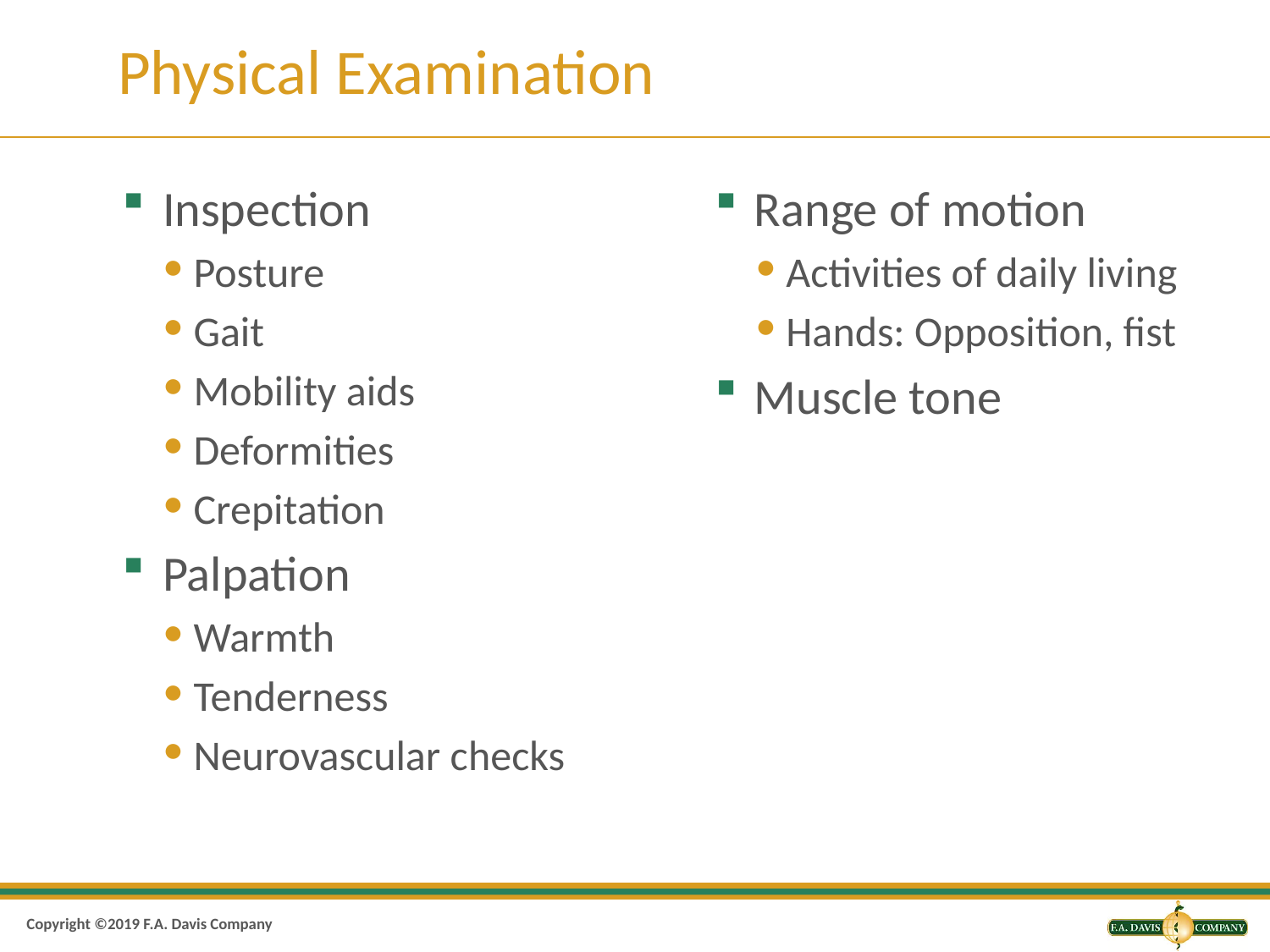

# Physical Examination
Inspection
Posture
Gait
Mobility aids
Deformities
Crepitation
Palpation
Warmth
Tenderness
Neurovascular checks
Range of motion
Activities of daily living
Hands: Opposition, fist
Muscle tone